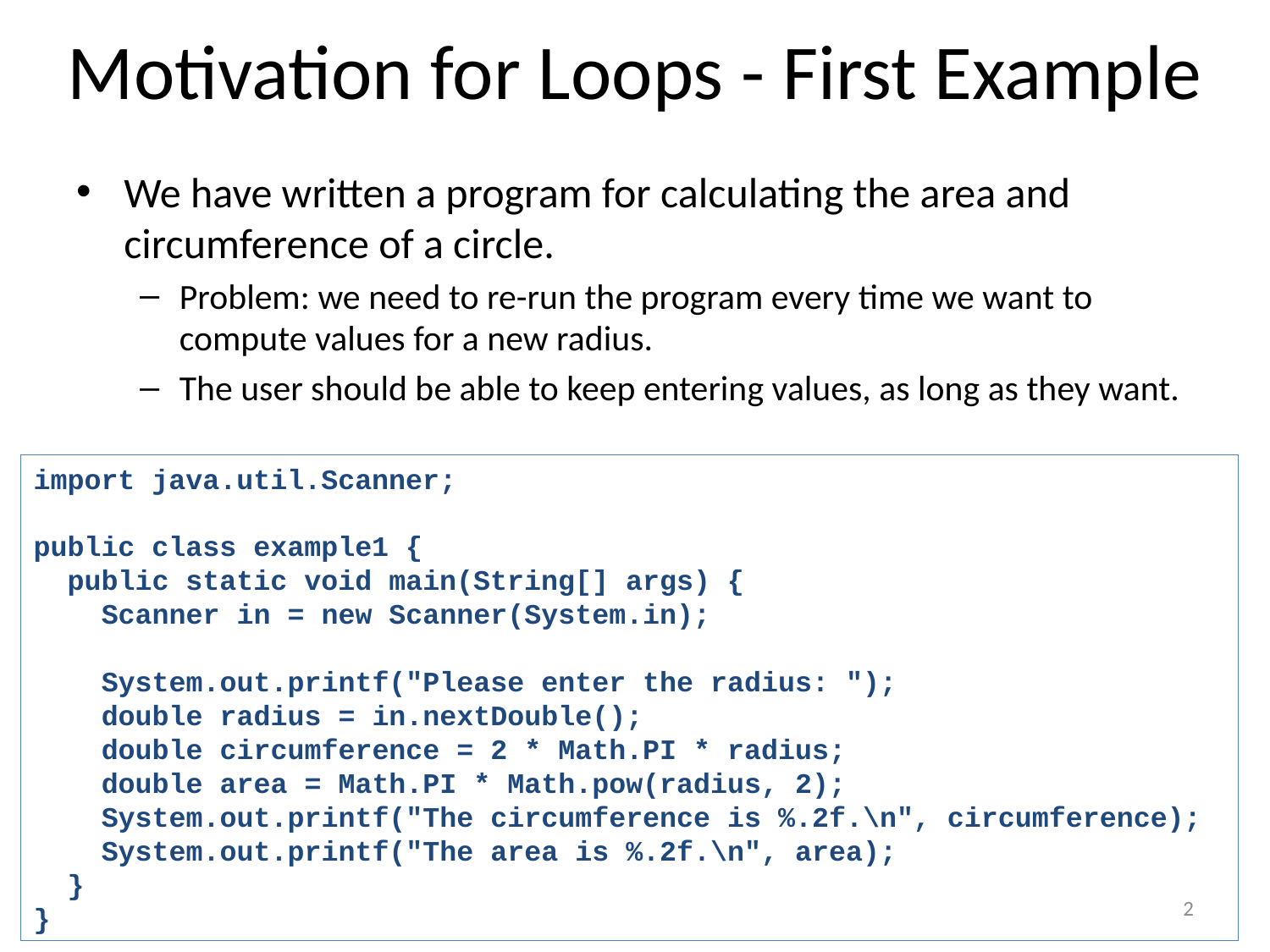

# Motivation for Loops - First Example
We have written a program for calculating the area and circumference of a circle.
Problem: we need to re-run the program every time we want to compute values for a new radius.
The user should be able to keep entering values, as long as they want.

import java.util.Scanner;

public class example1 {
  public static void main(String[] args) {
    Scanner in = new Scanner(System.in);

    System.out.printf("Please enter the radius: ");
    double radius = in.nextDouble();
    double circumference = 2 * Math.PI * radius;
    double area = Math.PI * Math.pow(radius, 2);
    System.out.printf("The circumference is %.2f.\n", circumference);
    System.out.printf("The area is %.2f.\n", area);
  }
}
2